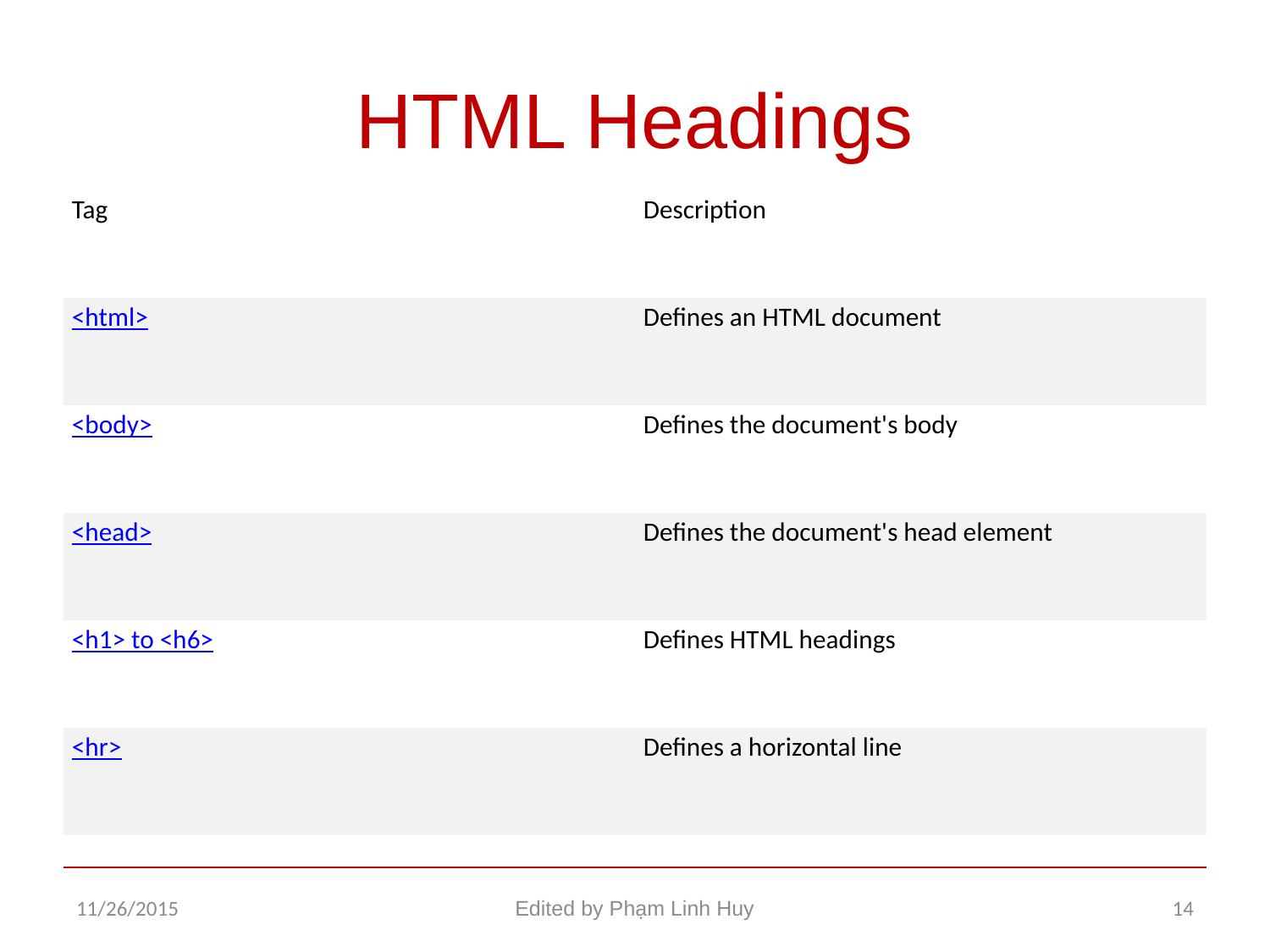

# HTML Headings
| Tag | Description |
| --- | --- |
| <html> | Defines an HTML document |
| <body> | Defines the document's body |
| <head> | Defines the document's head element |
| <h1> to <h6> | Defines HTML headings |
| <hr> | Defines a horizontal line |
11/26/2015
Edited by Phạm Linh Huy
14